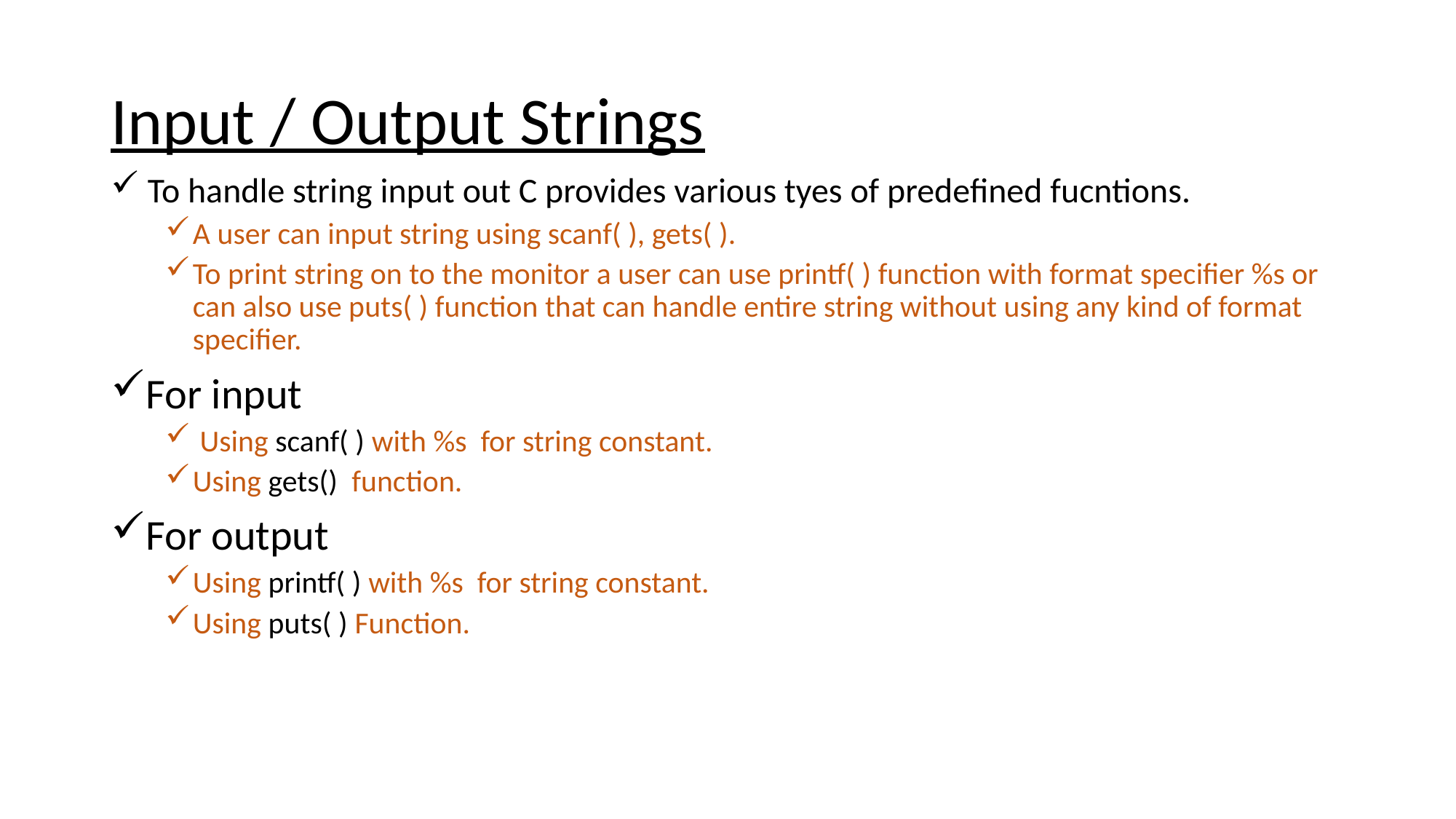

# Input / Output Strings
 To handle string input out C provides various tyes of predefined fucntions.
A user can input string using scanf( ), gets( ).
To print string on to the monitor a user can use printf( ) function with format specifier %s or can also use puts( ) function that can handle entire string without using any kind of format specifier.
For input
 Using scanf( ) with %s  for string constant.
Using gets()  function.
For output
Using printf( ) with %s  for string constant.
Using puts( ) Function.